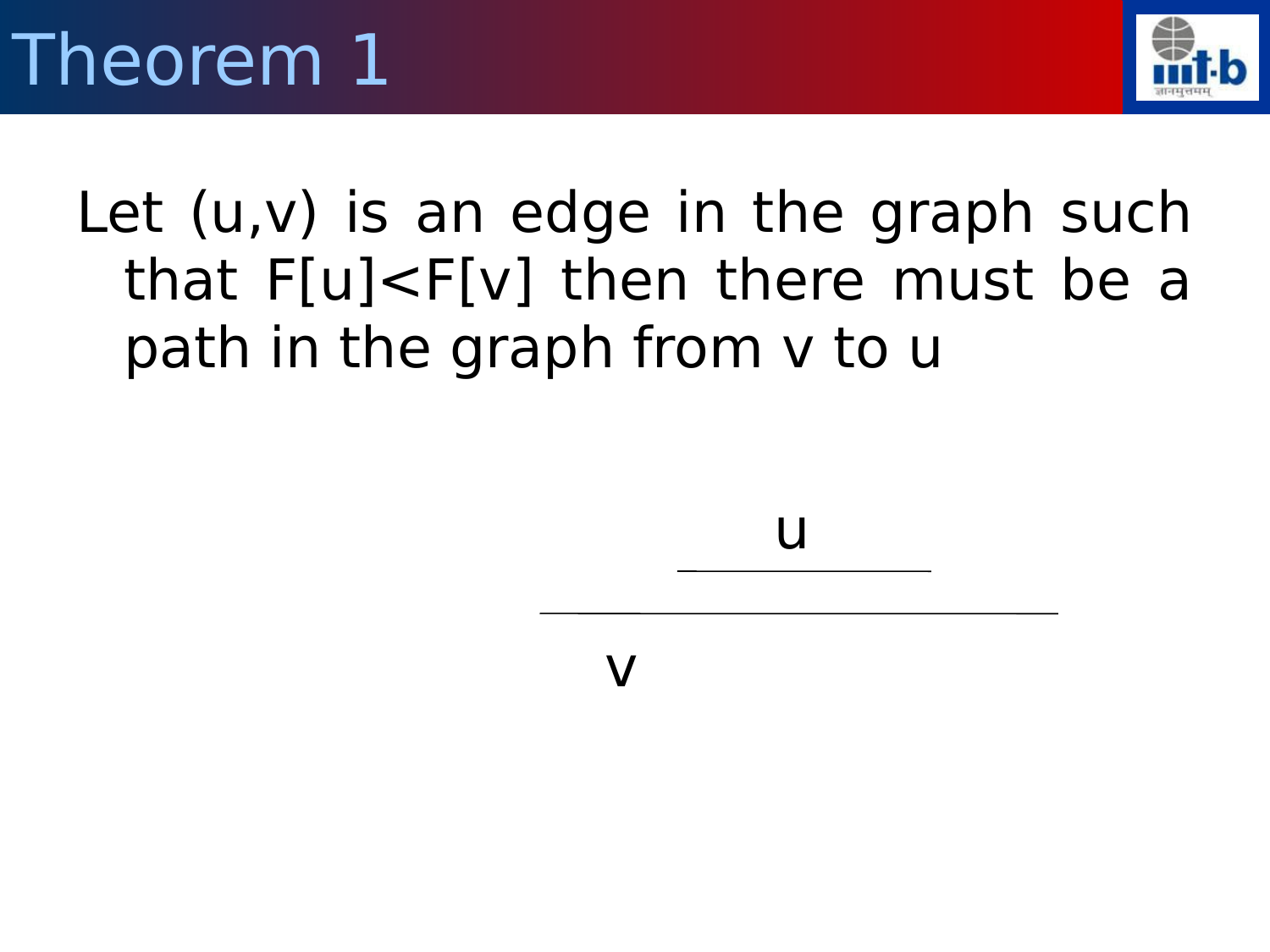

Theorem 1
Let (u,v) is an edge in the graph such that F[u]<F[v] then there must be a path in the graph from v to u
u
v